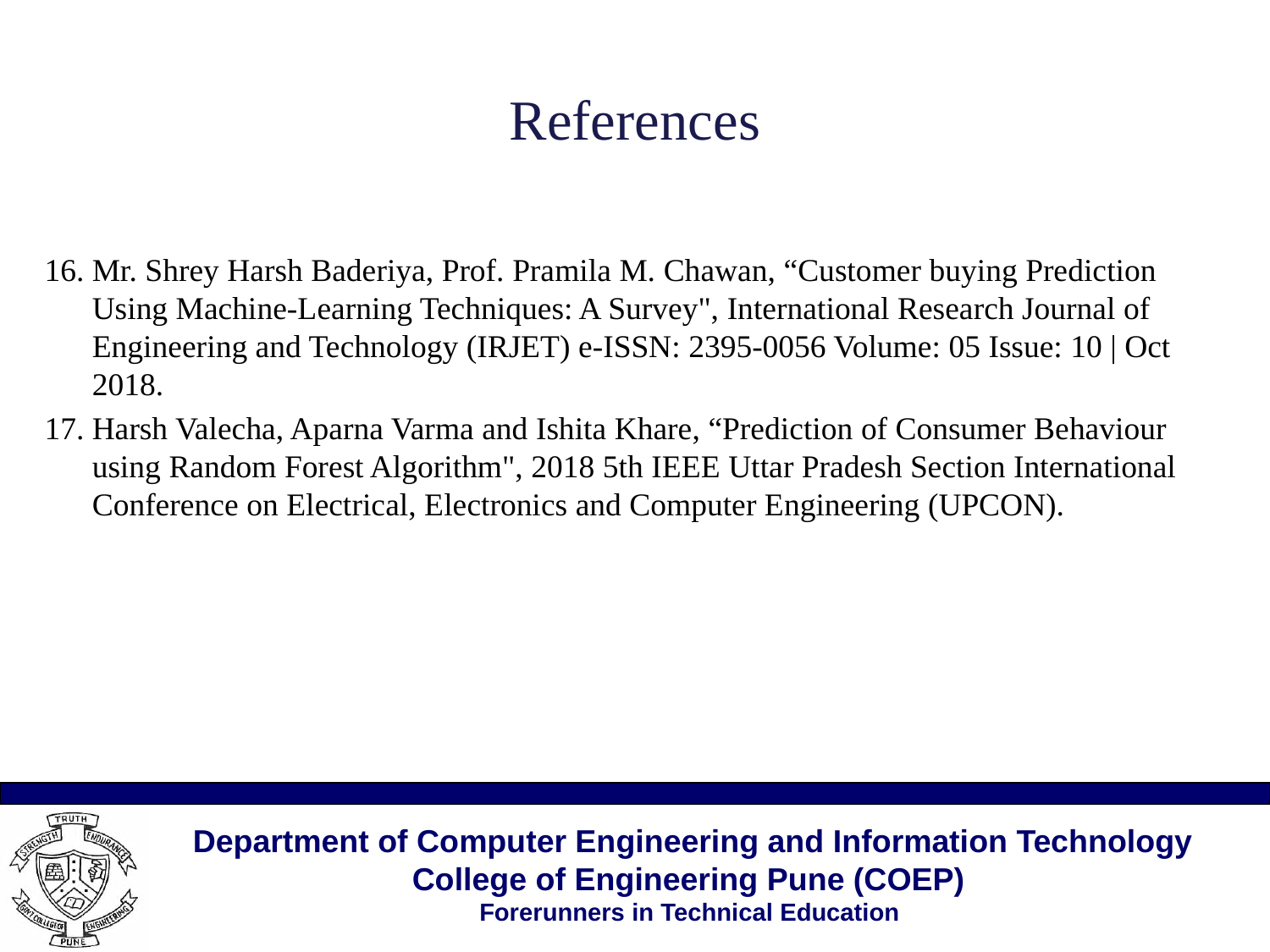

# References
Mr. Shrey Harsh Baderiya, Prof. Pramila M. Chawan, “Customer buying Prediction Using Machine-Learning Techniques: A Survey", International Research Journal of Engineering and Technology (IRJET) e-ISSN: 2395-0056 Volume: 05 Issue: 10 | Oct 2018.
Harsh Valecha, Aparna Varma and Ishita Khare, “Prediction of Consumer Behaviour using Random Forest Algorithm", 2018 5th IEEE Uttar Pradesh Section International Conference on Electrical, Electronics and Computer Engineering (UPCON).